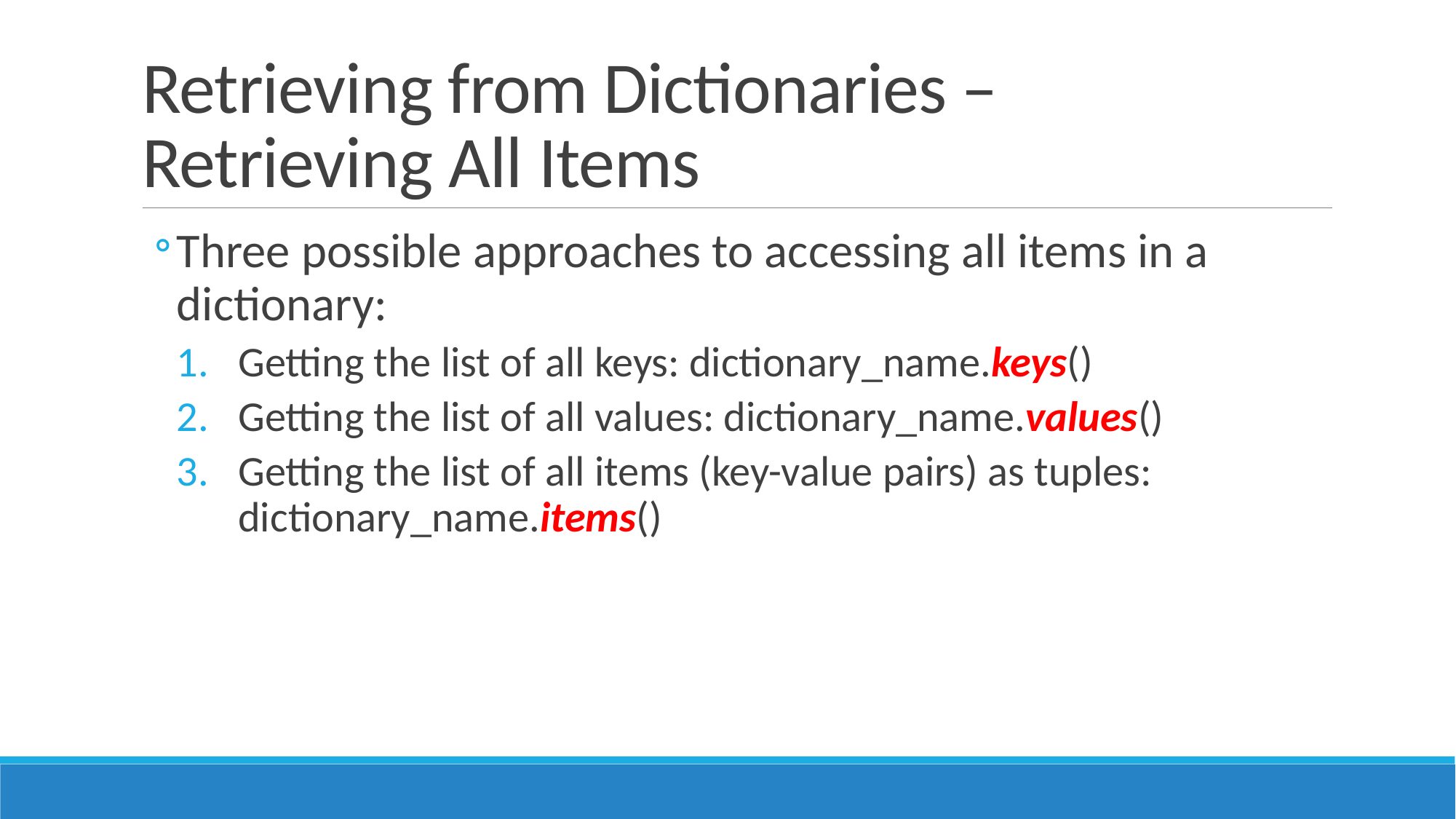

# Retrieving from Dictionaries – Retrieving All Items
Three possible approaches to accessing all items in a dictionary:
Getting the list of all keys: dictionary_name.keys()
Getting the list of all values: dictionary_name.values()
Getting the list of all items (key-value pairs) as tuples: dictionary_name.items()